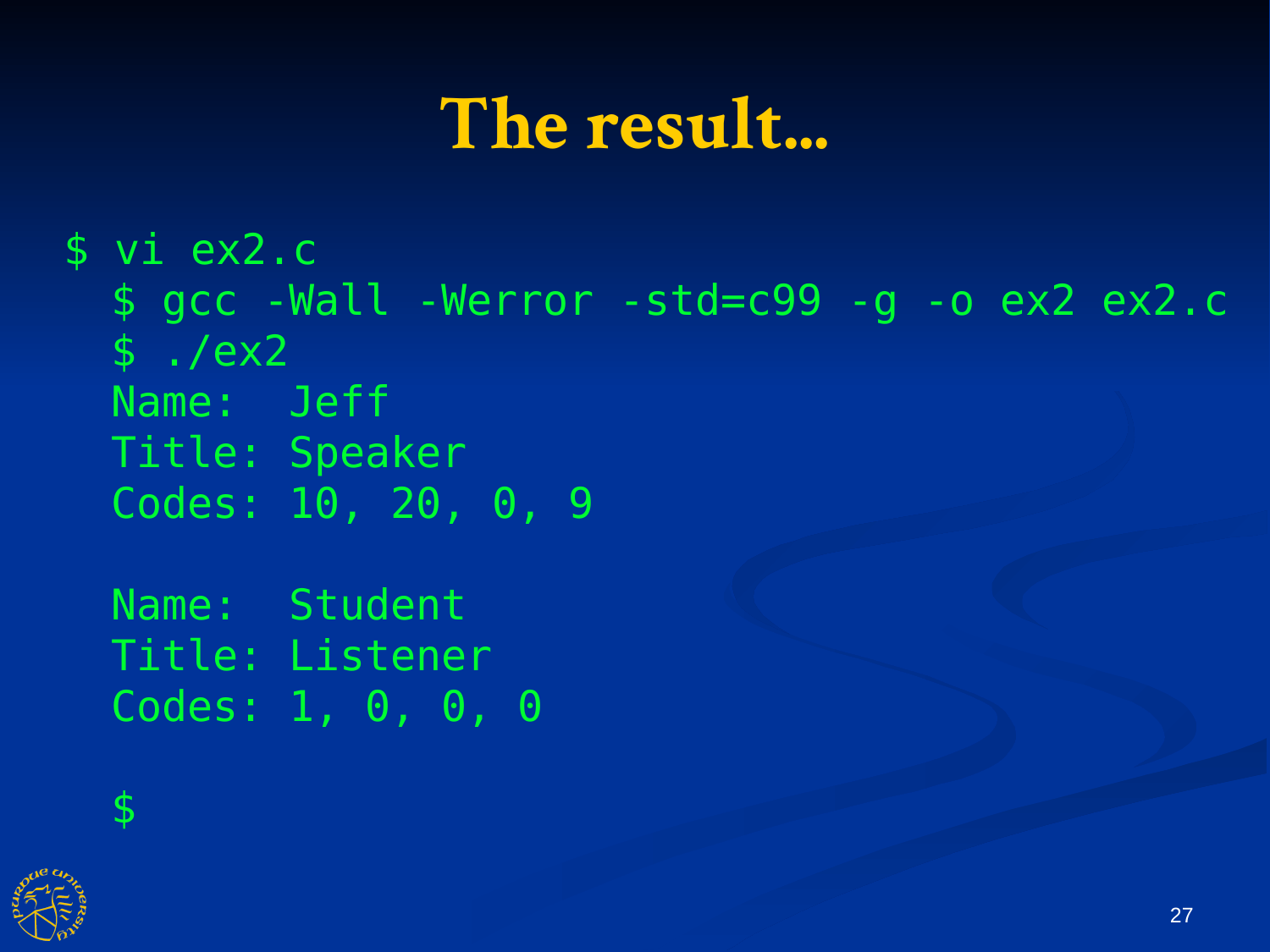

The result...
$ vi ex2.c
$ gcc -Wall -Werror -std=c99 -g -o ex2 ex2.c
$ ./ex2
Name:  Jeff
Title: Speaker
Codes: 10, 20, 0, 9
Name:  Student
Title: Listener
Codes: 1, 0, 0, 0
$
27